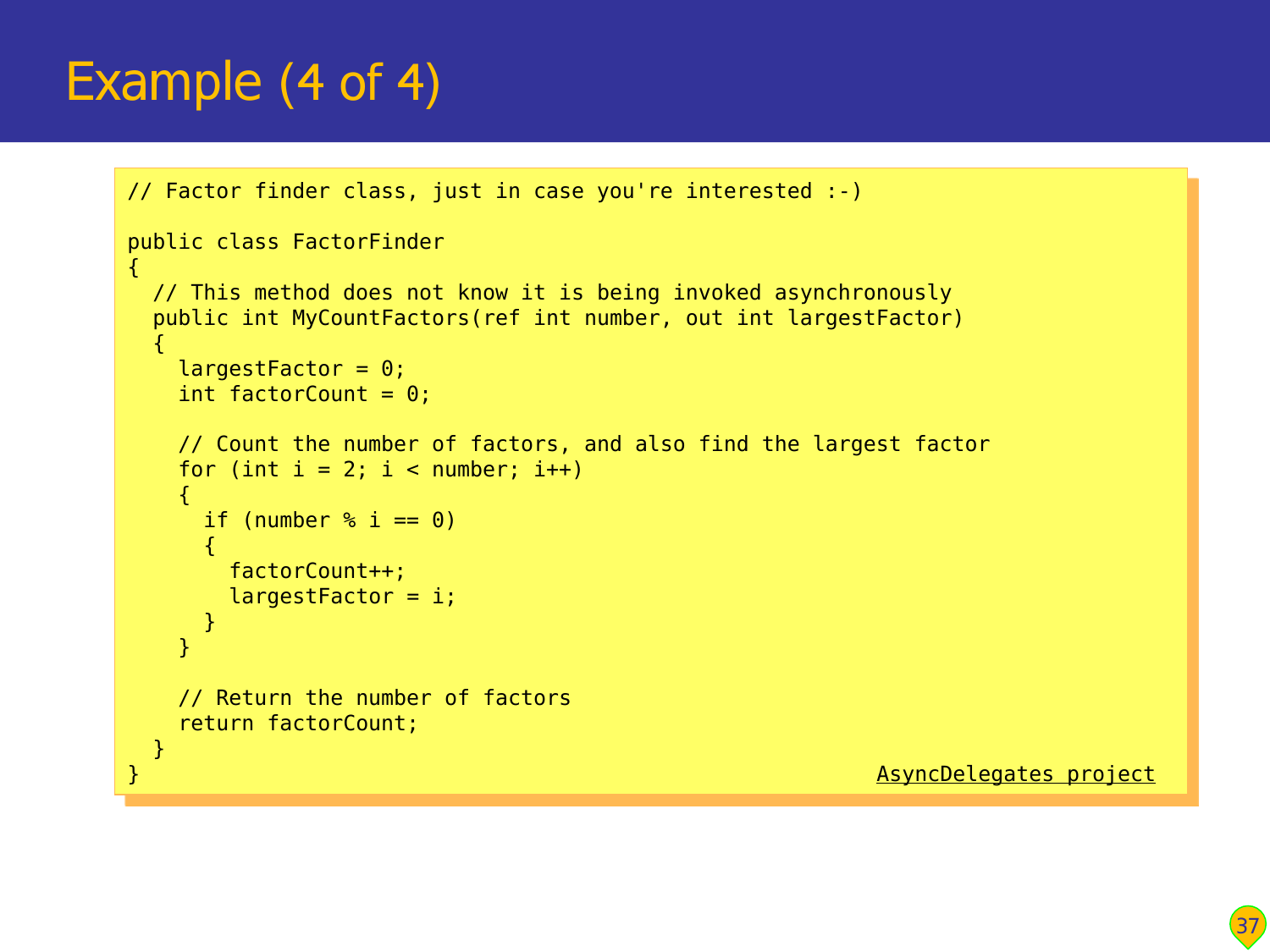

# Example (4 of 4)
// Factor finder class, just in case you're interested :-)

public class FactorFinder
{
  // This method does not know it is being invoked asynchronously
  public int MyCountFactors(ref int number, out int largestFactor)
  {
    largestFactor = 0;
    int factorCount = 0;

    // Count the number of factors, and also find the largest factor
    for (int i = 2; i < number; i++)
    {
      if (number % i == 0)
      {
        factorCount++;
        largestFactor = i;
      }
    }

    // Return the number of factors
    return factorCount;
  }
}                                                          AsyncDelegates project
37